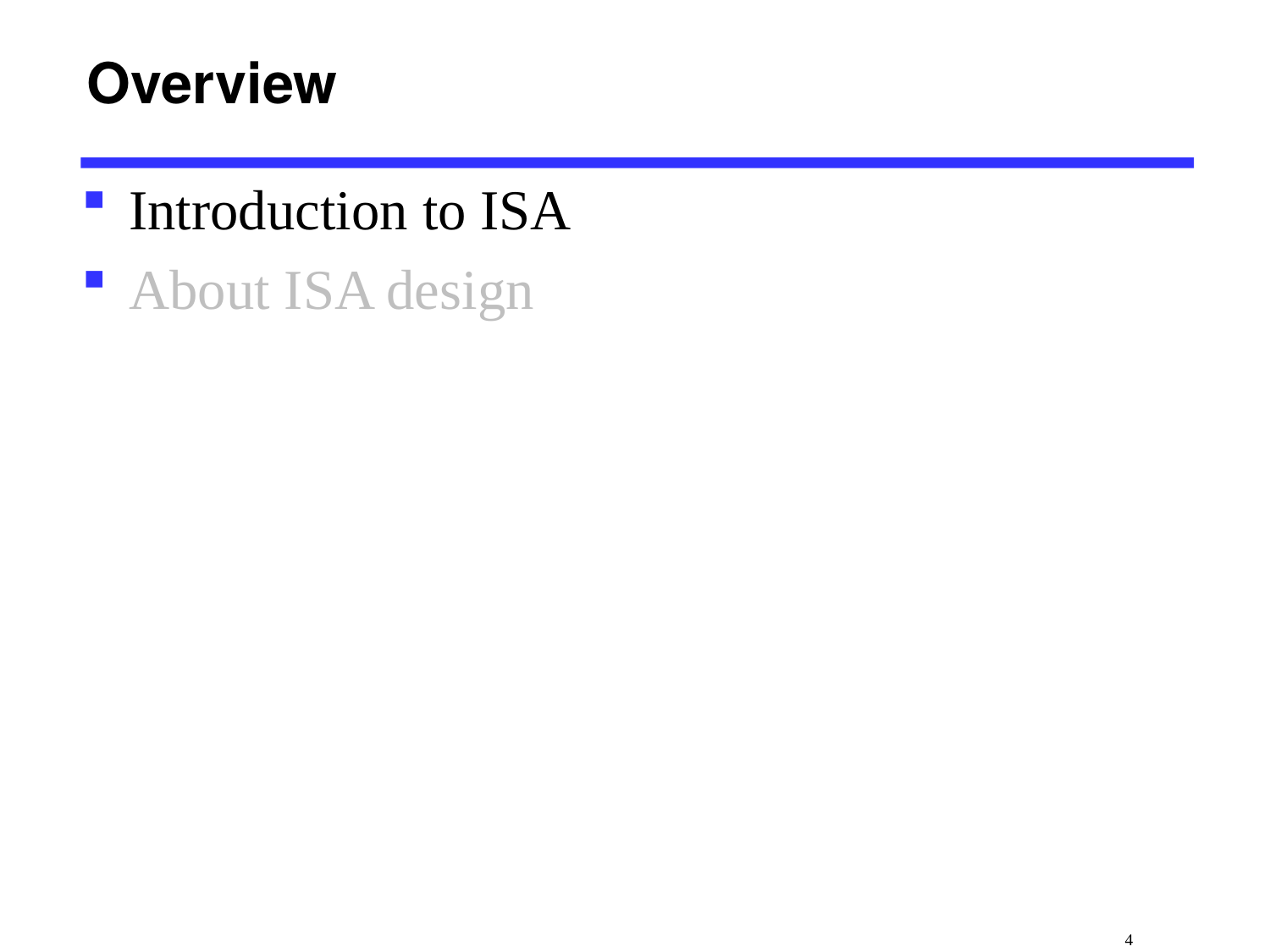

# Overview
Introduction to ISA
About ISA design

                           4